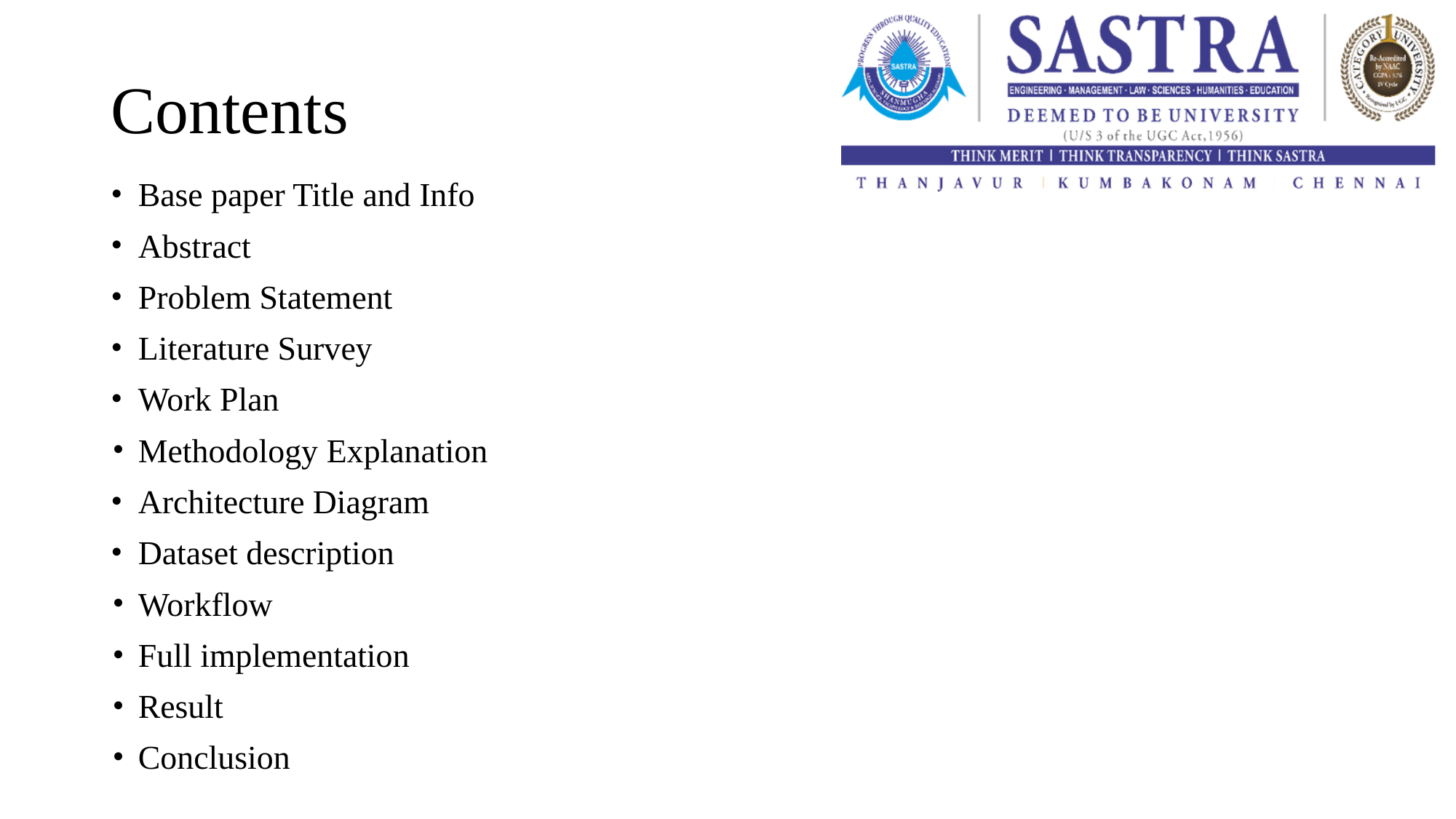

# Contents
Base paper Title and Info
Abstract
Problem Statement
Literature Survey
Work Plan
Methodology Explanation
Architecture Diagram
Dataset description
Workflow
Full implementation
Result
Conclusion